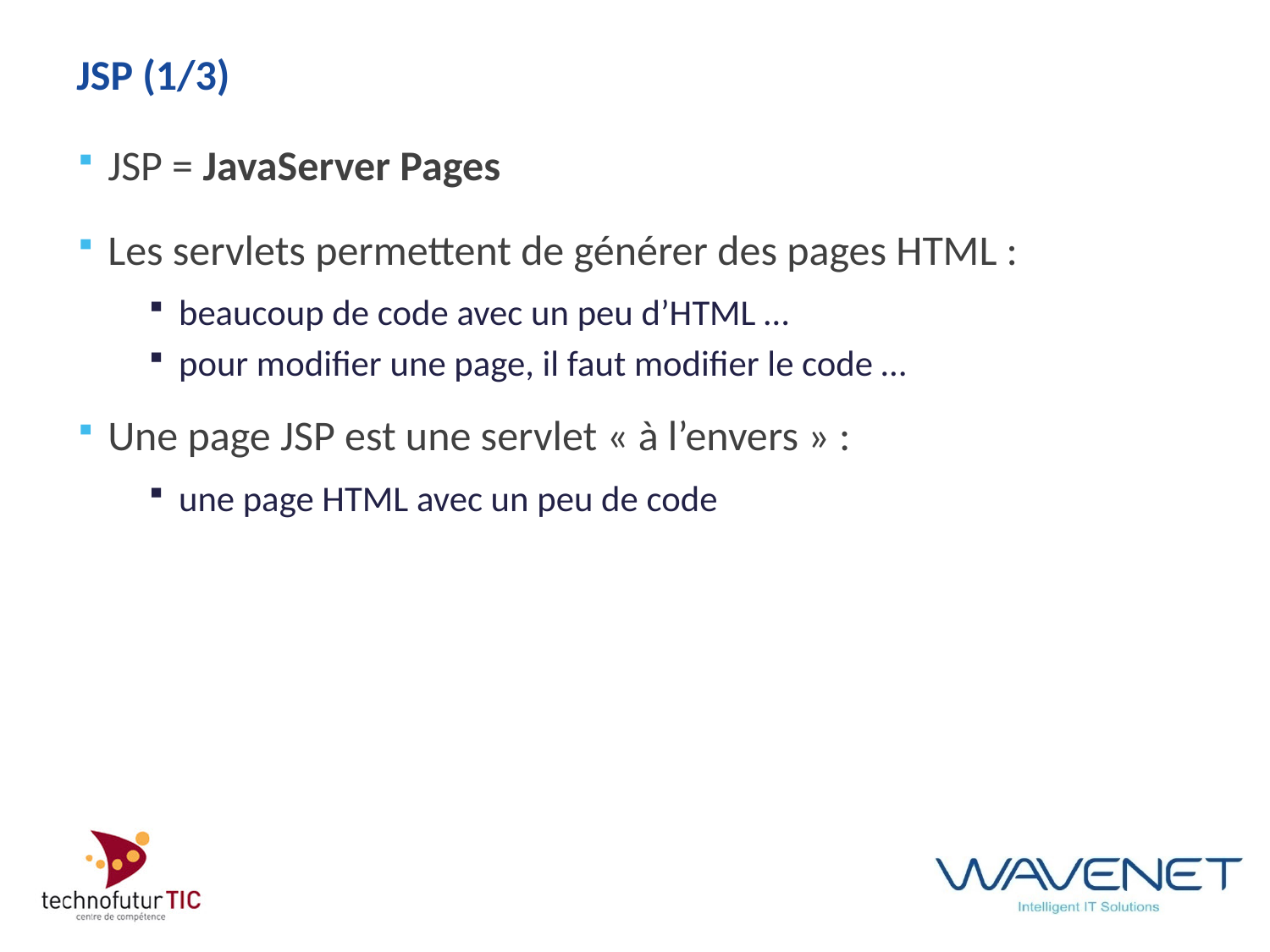

# JSP (1/3)
JSP = JavaServer Pages
Les servlets permettent de générer des pages HTML :
beaucoup de code avec un peu d’HTML …
pour modifier une page, il faut modifier le code …
Une page JSP est une servlet « à l’envers » :
une page HTML avec un peu de code